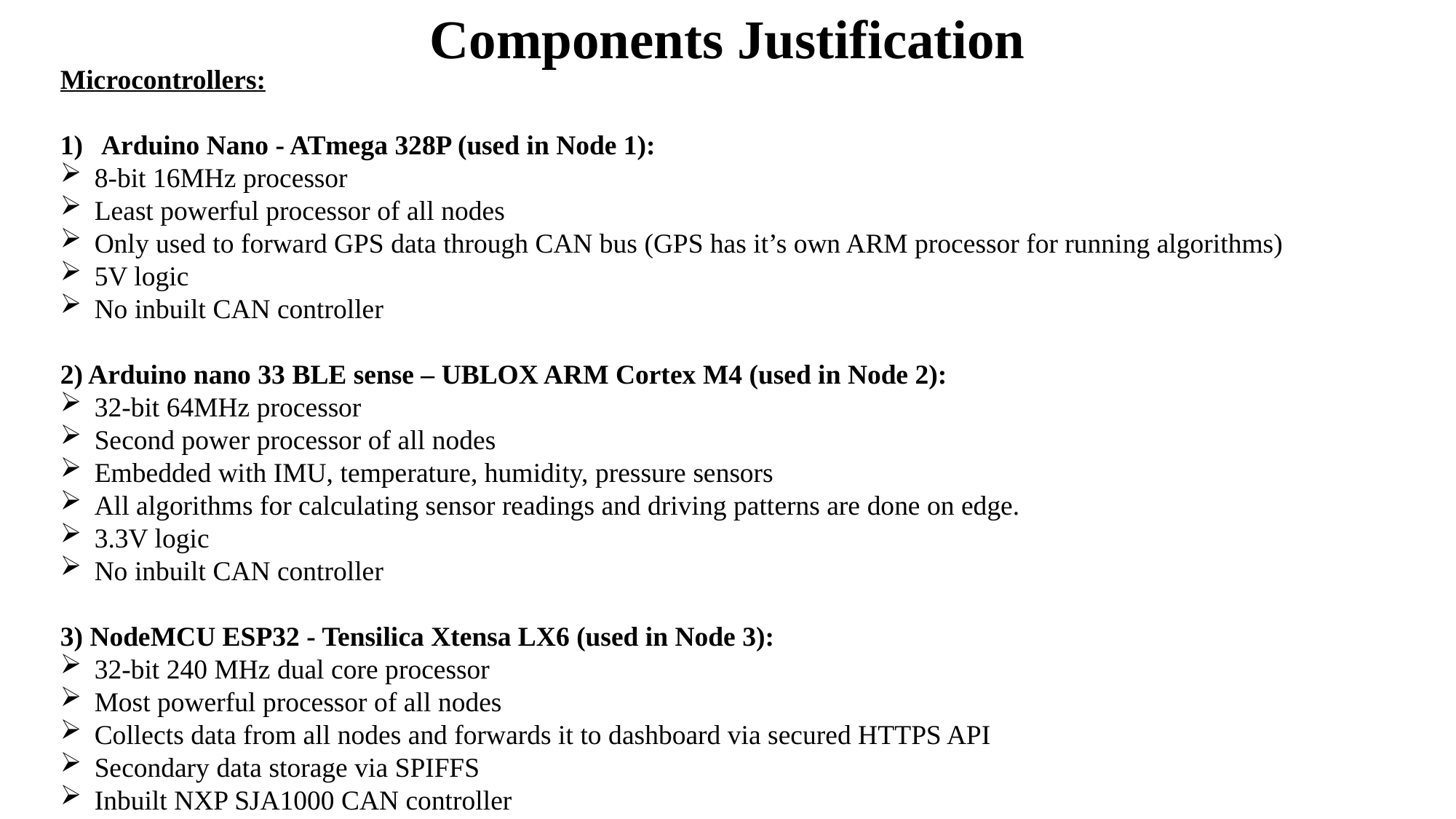

Components Justification
Microcontrollers:

Arduino Nano - ATmega 328P (used in Node 1):
8-bit 16MHz processor
Least powerful processor of all nodes
Only used to forward GPS data through CAN bus (GPS has it’s own ARM processor for running algorithms)
5V logic
No inbuilt CAN controller

2) Arduino nano 33 BLE sense – UBLOX ARM Cortex M4 (used in Node 2):
32-bit 64MHz processor
Second power processor of all nodes
Embedded with IMU, temperature, humidity, pressure sensors
All algorithms for calculating sensor readings and driving patterns are done on edge.
3.3V logic
No inbuilt CAN controller

3) NodeMCU ESP32 - Tensilica Xtensa LX6 (used in Node 3):
32-bit 240 MHz dual core processor
Most powerful processor of all nodes
Collects data from all nodes and forwards it to dashboard via secured HTTPS API
Secondary data storage via SPIFFS
Inbuilt NXP SJA1000 CAN controller